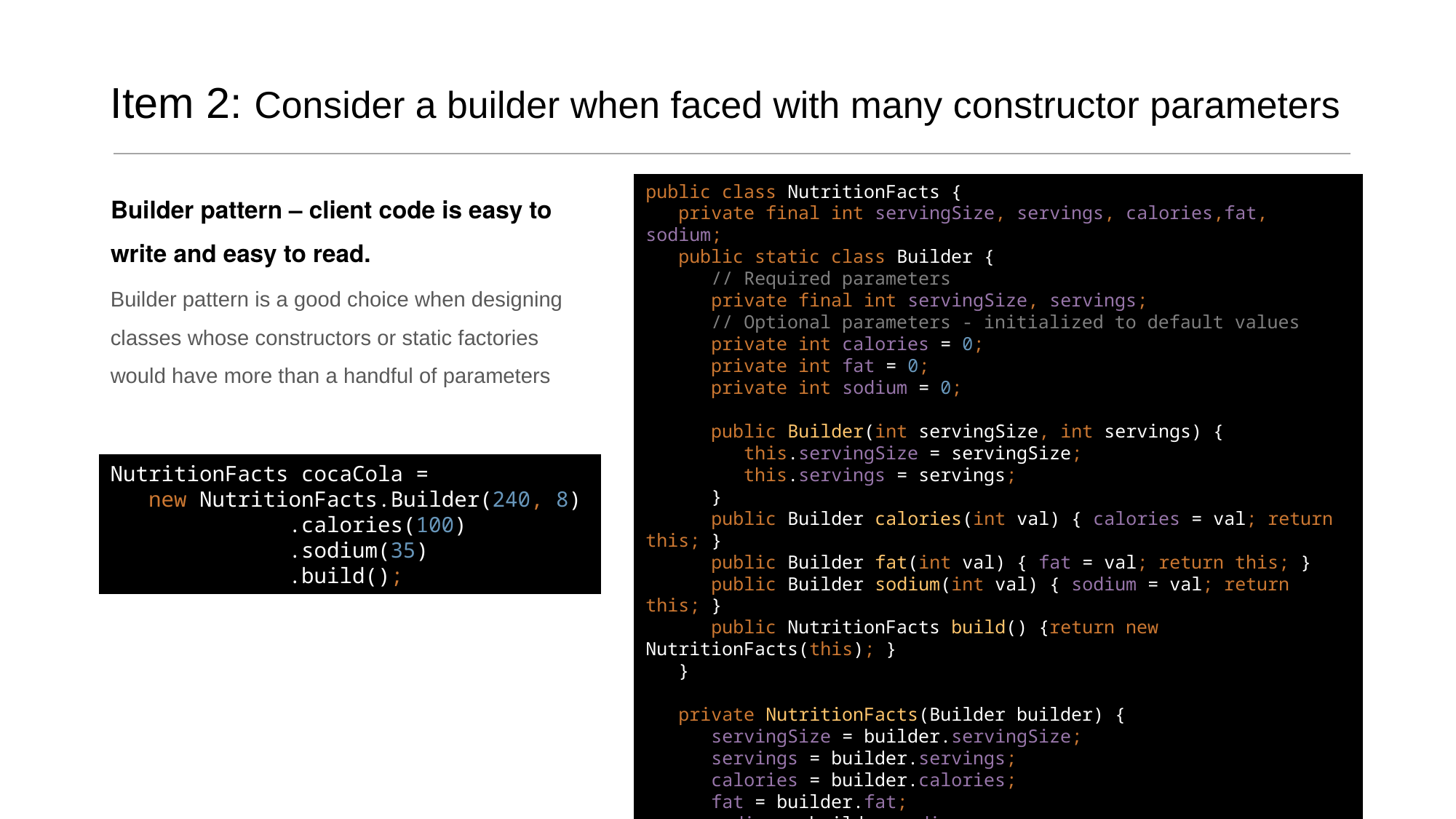

# Item 2: Consider a builder when faced with many constructor parameters
Builder pattern – client code is easy to write and easy to read.
public class NutritionFacts {
   private final int servingSize, servings, calories,fat, sodium;
   public static class Builder {
      // Required parameters
      private final int servingSize, servings;
      // Optional parameters - initialized to default values
      private int calories = 0;
      private int fat = 0;
      private int sodium = 0;
      public Builder(int servingSize, int servings) {
         this.servingSize = servingSize;
         this.servings = servings;
      }
      public Builder calories(int val) { calories = val; return this; }
      public Builder fat(int val) { fat = val; return this; }
      public Builder sodium(int val) { sodium = val; return this; }
      public NutritionFacts build() {return new NutritionFacts(this); }
   }
   private NutritionFacts(Builder builder) {
      servingSize = builder.servingSize;
      servings = builder.servings;
      calories = builder.calories;
      fat = builder.fat;
      sodium = builder.sodium;
   }
}

Builder pattern is a good choice when designing classes whose constructors or static factories would have more than a handful of parameters
NutritionFacts cocaCola =
   new NutritionFacts.Builder(240, 8)
              .calories(100)
              .sodium(35)
              .build();